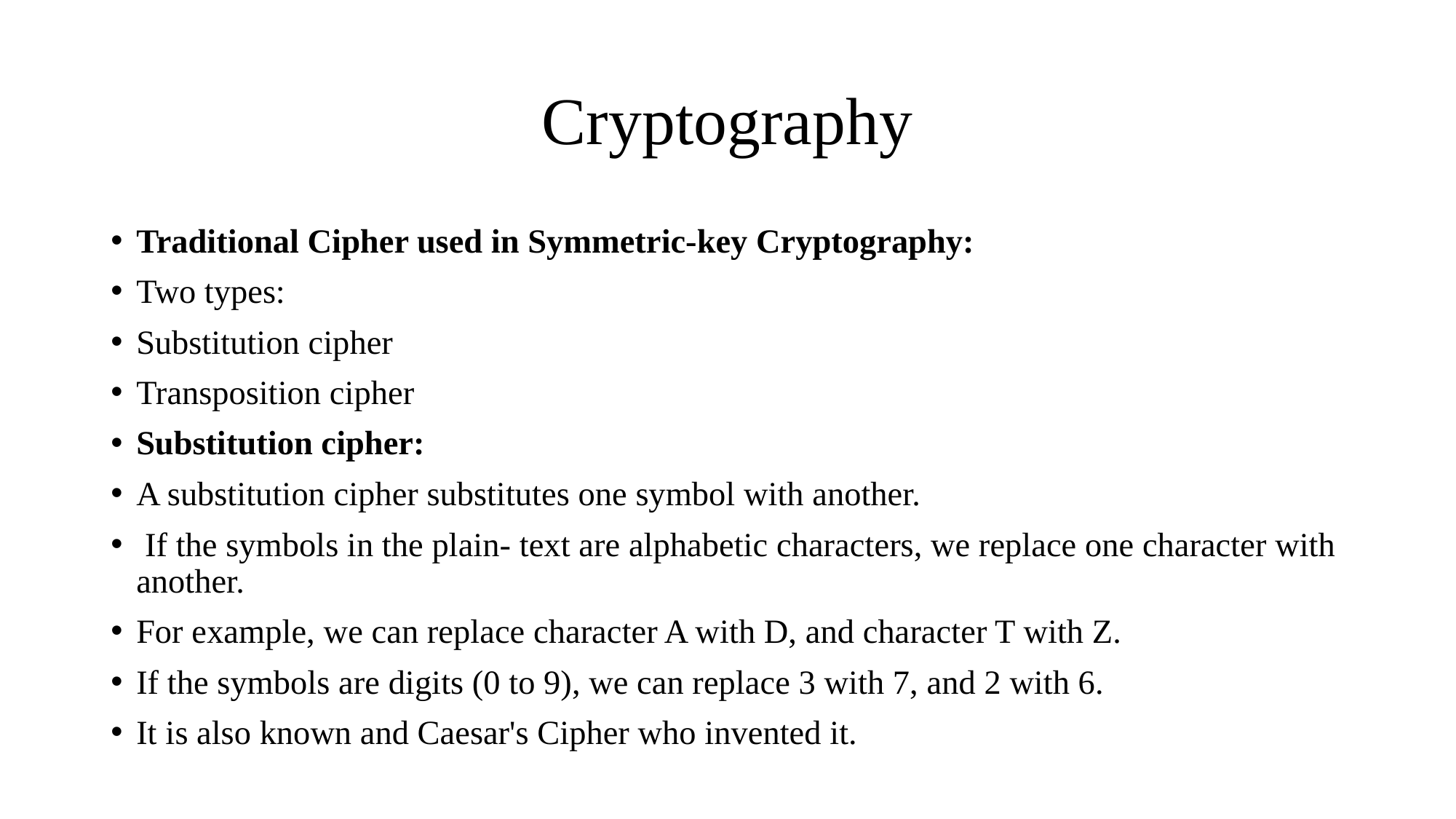

# Cryptography
Traditional Cipher used in Symmetric-key Cryptography:
Two types:
Substitution cipher
Transposition cipher
Substitution cipher:
A substitution cipher substitutes one symbol with another.
 If the symbols in the plain- text are alphabetic characters, we replace one character with another.
For example, we can replace character A with D, and character T with Z.
If the symbols are digits (0 to 9), we can replace 3 with 7, and 2 with 6.
It is also known and Caesar's Cipher who invented it.